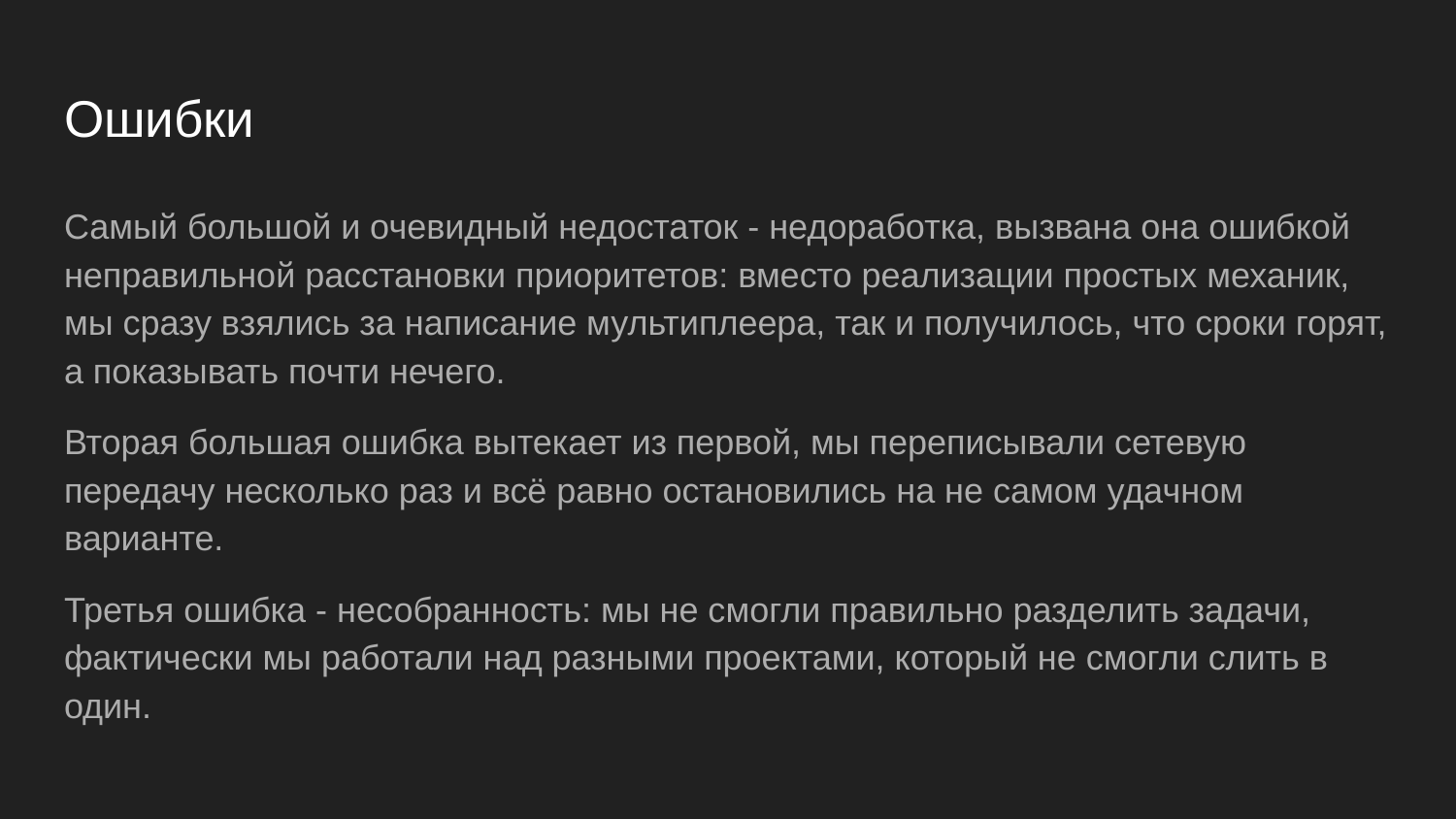

# Ошибки
Самый большой и очевидный недостаток - недоработка, вызвана она ошибкой неправильной расстановки приоритетов: вместо реализации простых механик, мы сразу взялись за написание мультиплеера, так и получилось, что сроки горят, а показывать почти нечего.
Вторая большая ошибка вытекает из первой, мы переписывали сетевую передачу несколько раз и всё равно остановились на не самом удачном варианте.
Третья ошибка - несобранность: мы не смогли правильно разделить задачи, фактически мы работали над разными проектами, который не смогли слить в один.